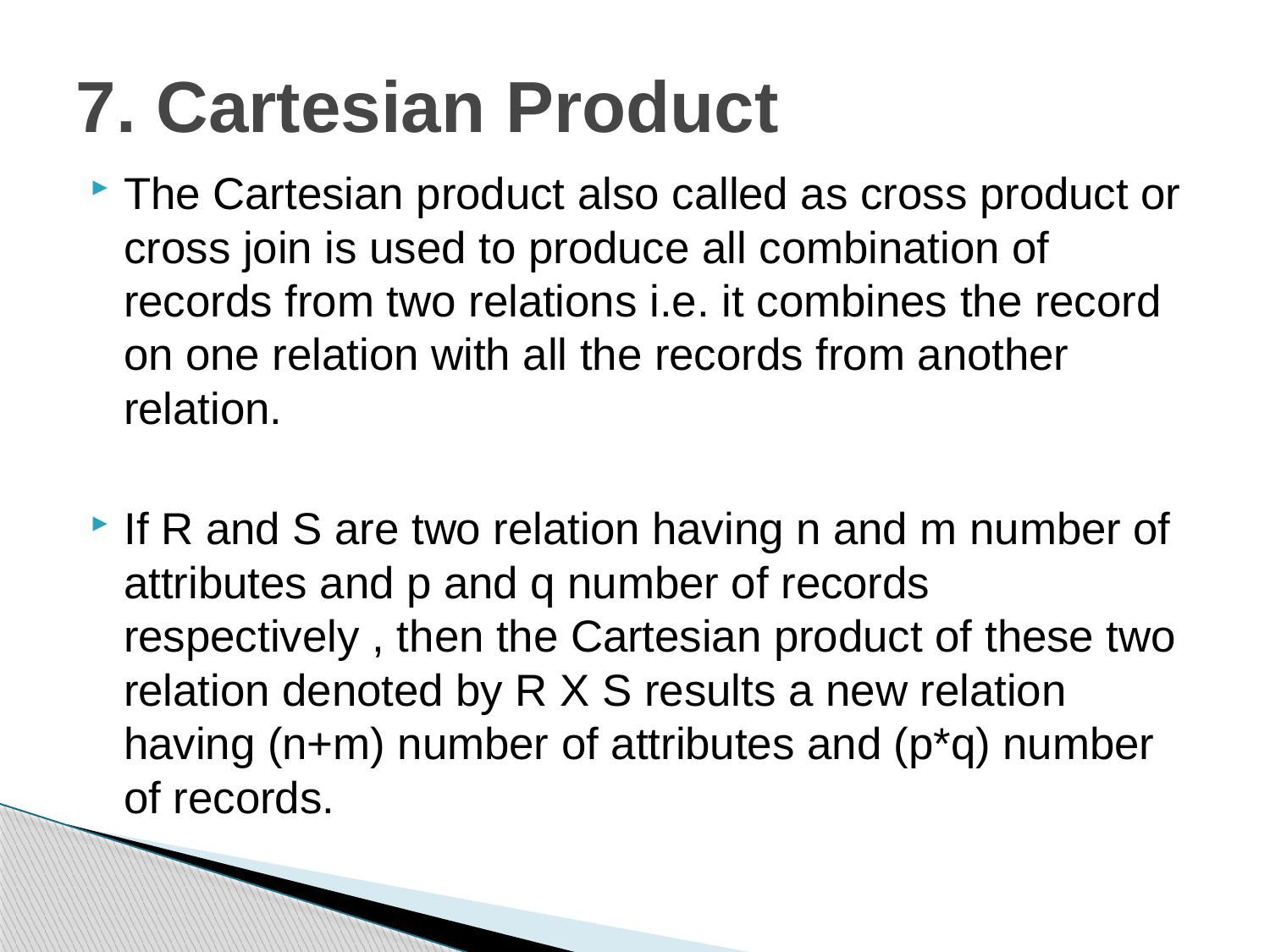

# 7. Cartesian Product
The Cartesian product also called as cross product or cross join is used to produce all combination of records from two relations i.e. it combines the record on one relation with all the records from another relation.

If R and S are two relation having n and m number of attributes and p and q number of records respectively , then the Cartesian product of these two relation denoted by R X S results a new relation having (n+m) number of attributes and (p*q) number of records.